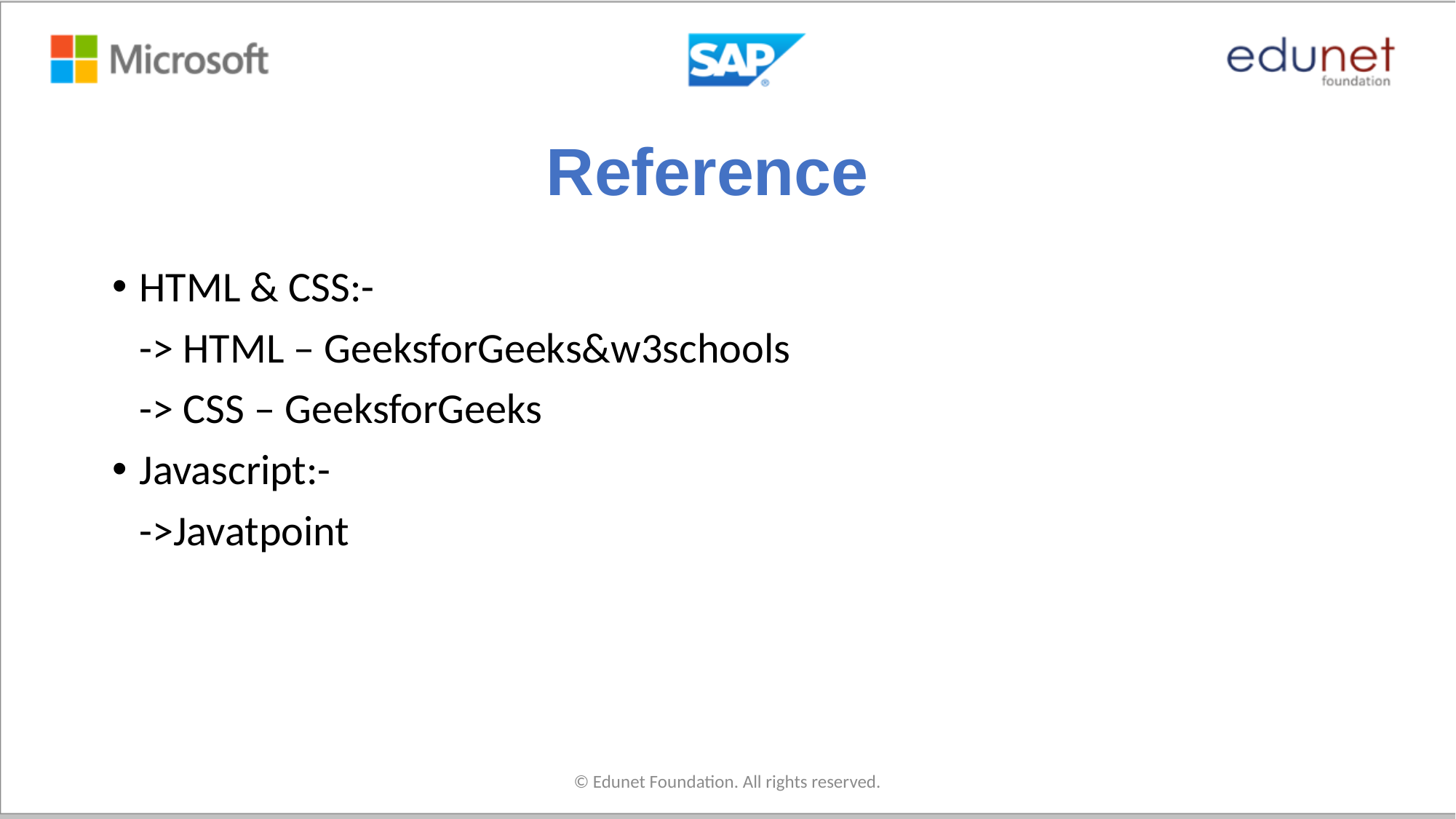

# Reference
HTML & CSS:-
	-> HTML – GeeksforGeeks&w3schools
	-> CSS – GeeksforGeeks
Javascript:-
	->Javatpoint

© Edunet Foundation. All rights reserved.